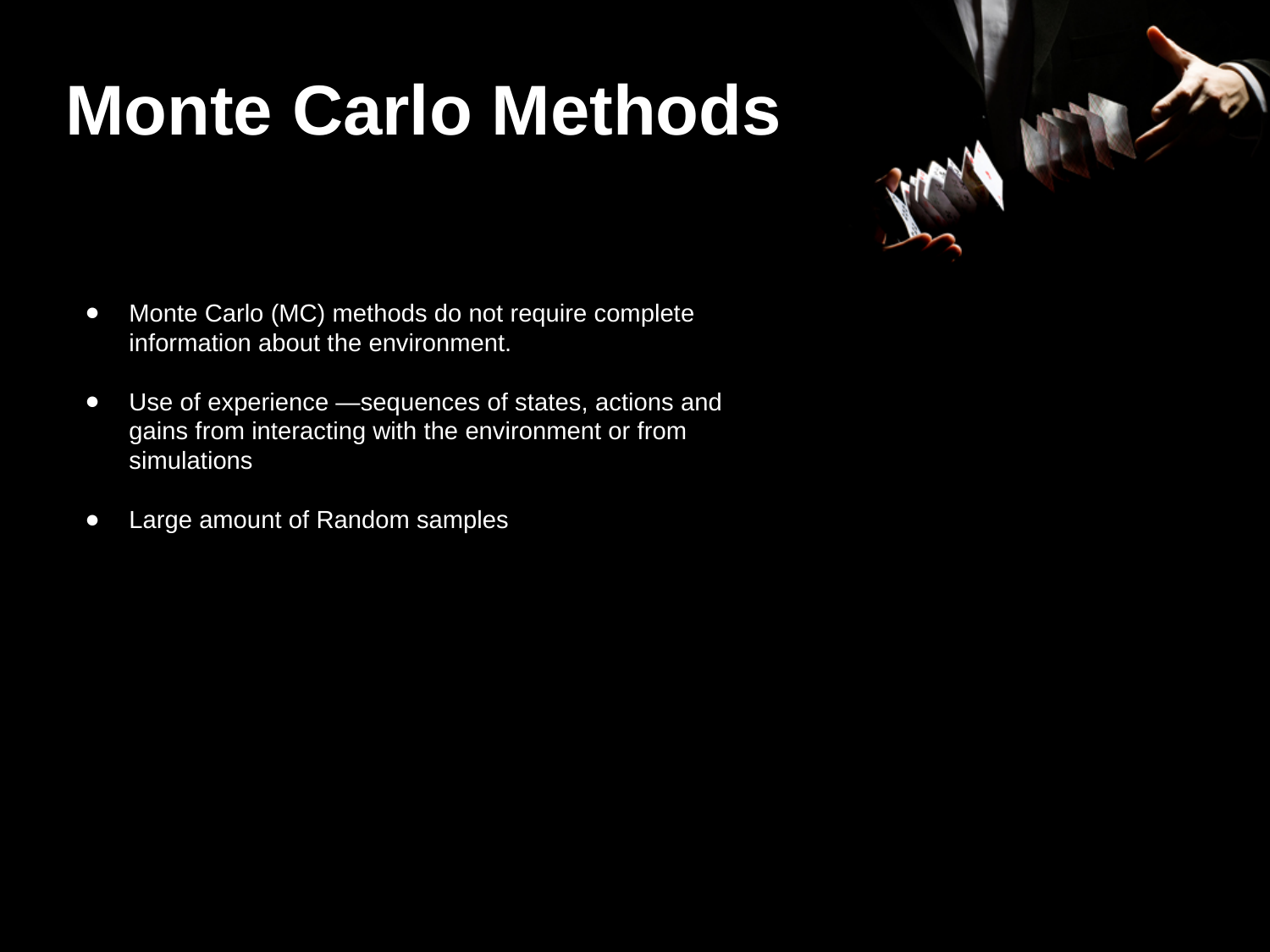

# Monte Carlo Methods
Monte Carlo (MC) methods do not require complete information about the environment.

Use of experience —sequences of states, actions and gains from interacting with the environment or from simulations

Large amount of Random samples